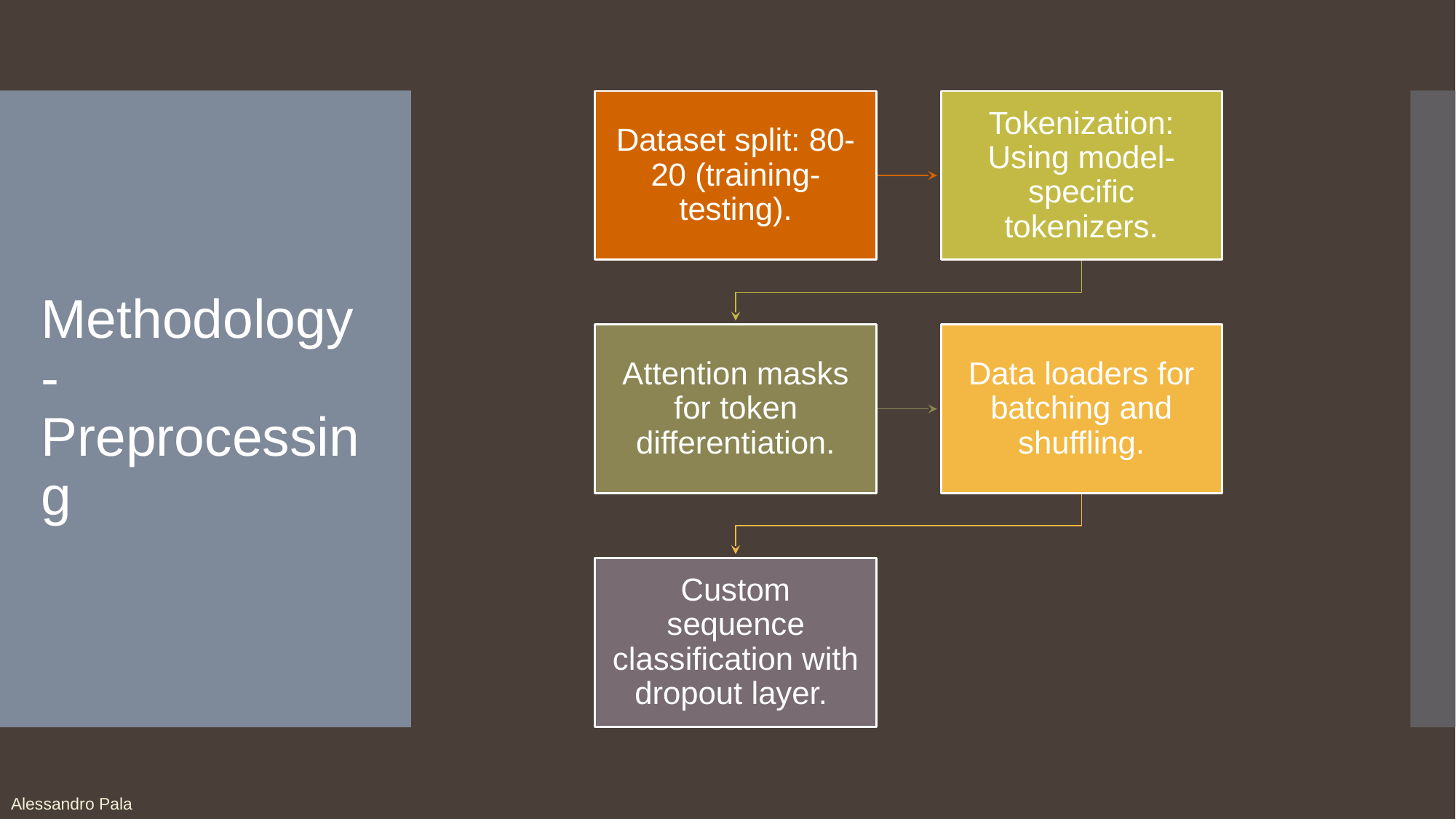

Dataset split: 80-20 (training-testing).

Tokenization: Using model-specific tokenizers.

Attention masks for token differentiation.

Data loaders for batching and shuffling.

Custom sequence classification with dropout layer.
# Methodology - Preprocessing
Alessandro Pala